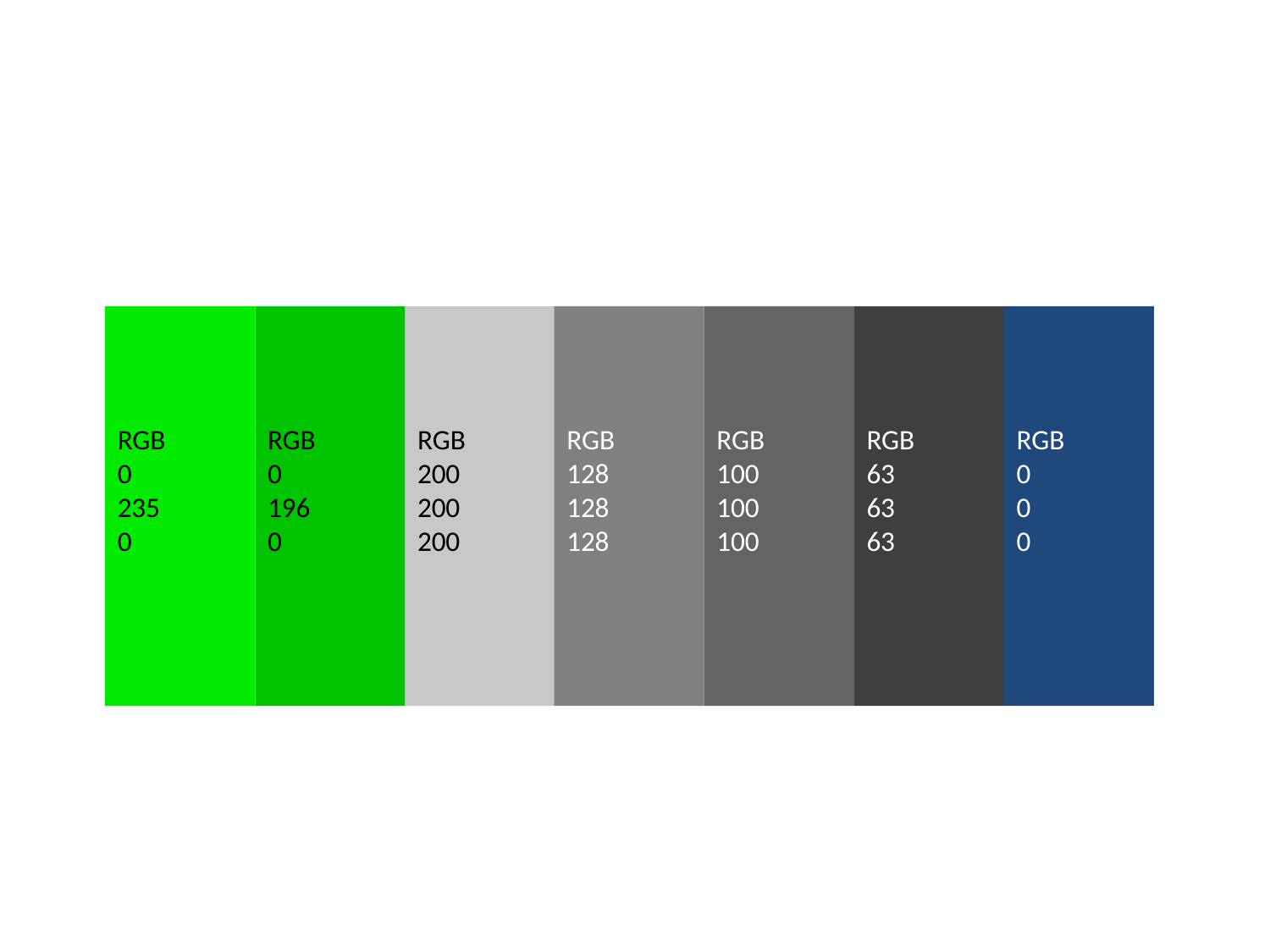

#

RGB
0
235
0

RGB
0
196
0

RGB
200
200
200

RGB
128
128
128

RGB
100
100
100

RGB
63
63
63

RGB
0
0
0